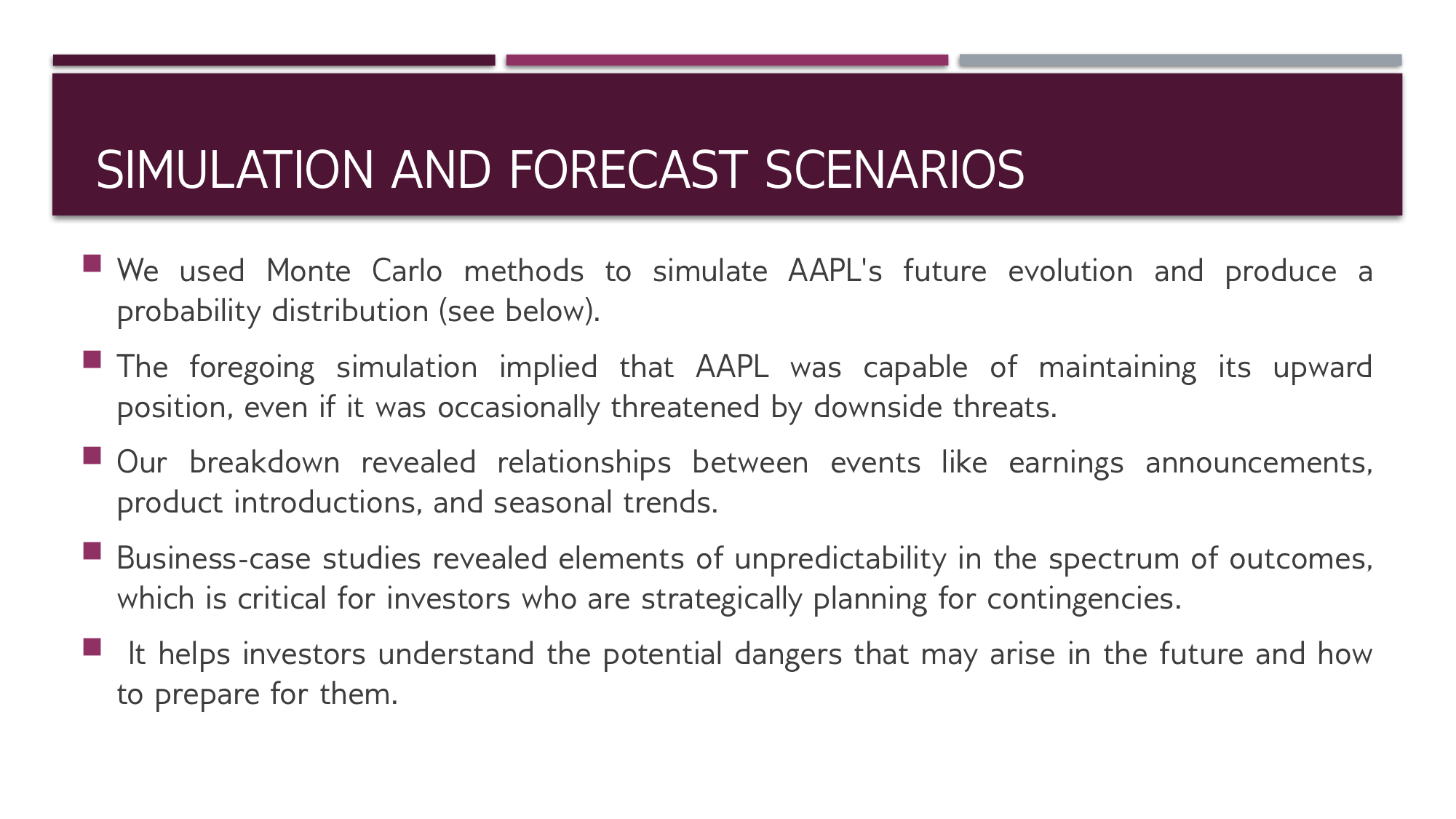

# Simulation and Forecast Scenarios
We used Monte Carlo methods to simulate AAPL's future evolution and produce a probability distribution (see below).
The foregoing simulation implied that AAPL was capable of maintaining its upward position, even if it was occasionally threatened by downside threats.
Our breakdown revealed relationships between events like earnings announcements, product introductions, and seasonal trends.
Business-case studies revealed elements of unpredictability in the spectrum of outcomes, which is critical for investors who are strategically planning for contingencies.
 It helps investors understand the potential dangers that may arise in the future and how to prepare for them.